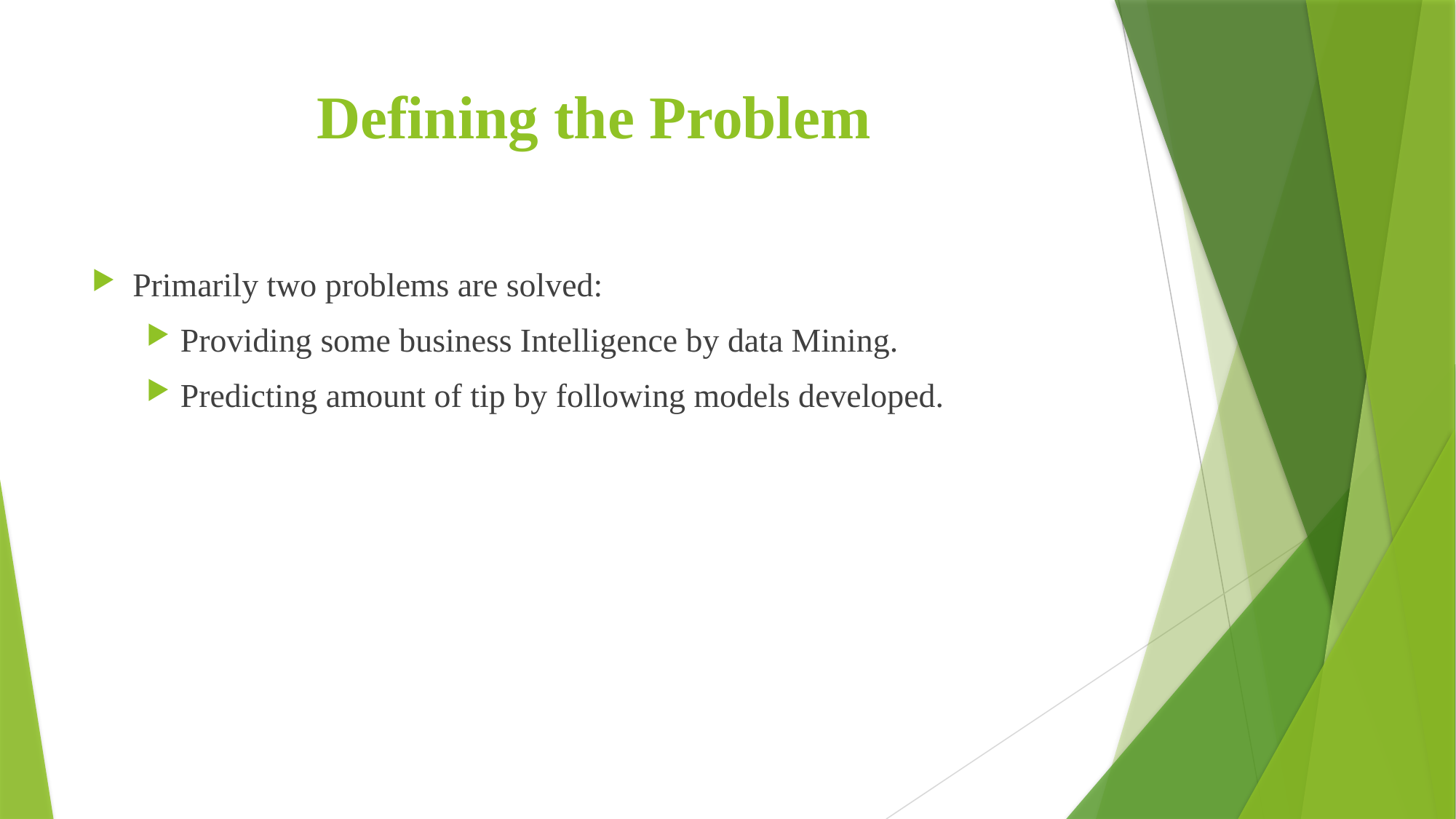

# Defining the Problem
Primarily two problems are solved:
Providing some business Intelligence by data Mining.
Predicting amount of tip by following models developed.